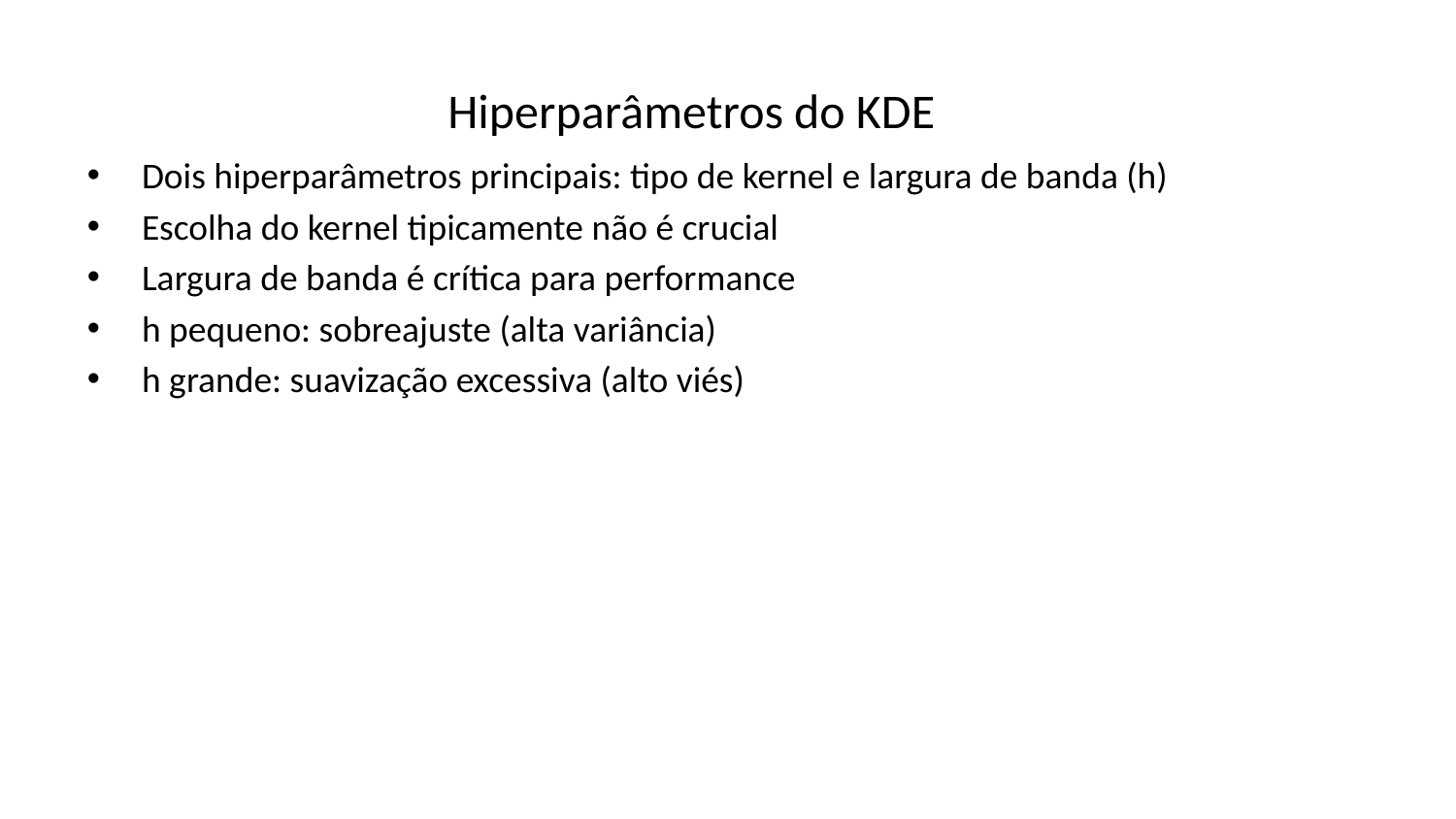

Hiperparâmetros do KDE
Dois hiperparâmetros principais: tipo de kernel e largura de banda (h)
Escolha do kernel tipicamente não é crucial
Largura de banda é crítica para performance
h pequeno: sobreajuste (alta variância)
h grande: suavização excessiva (alto viés)